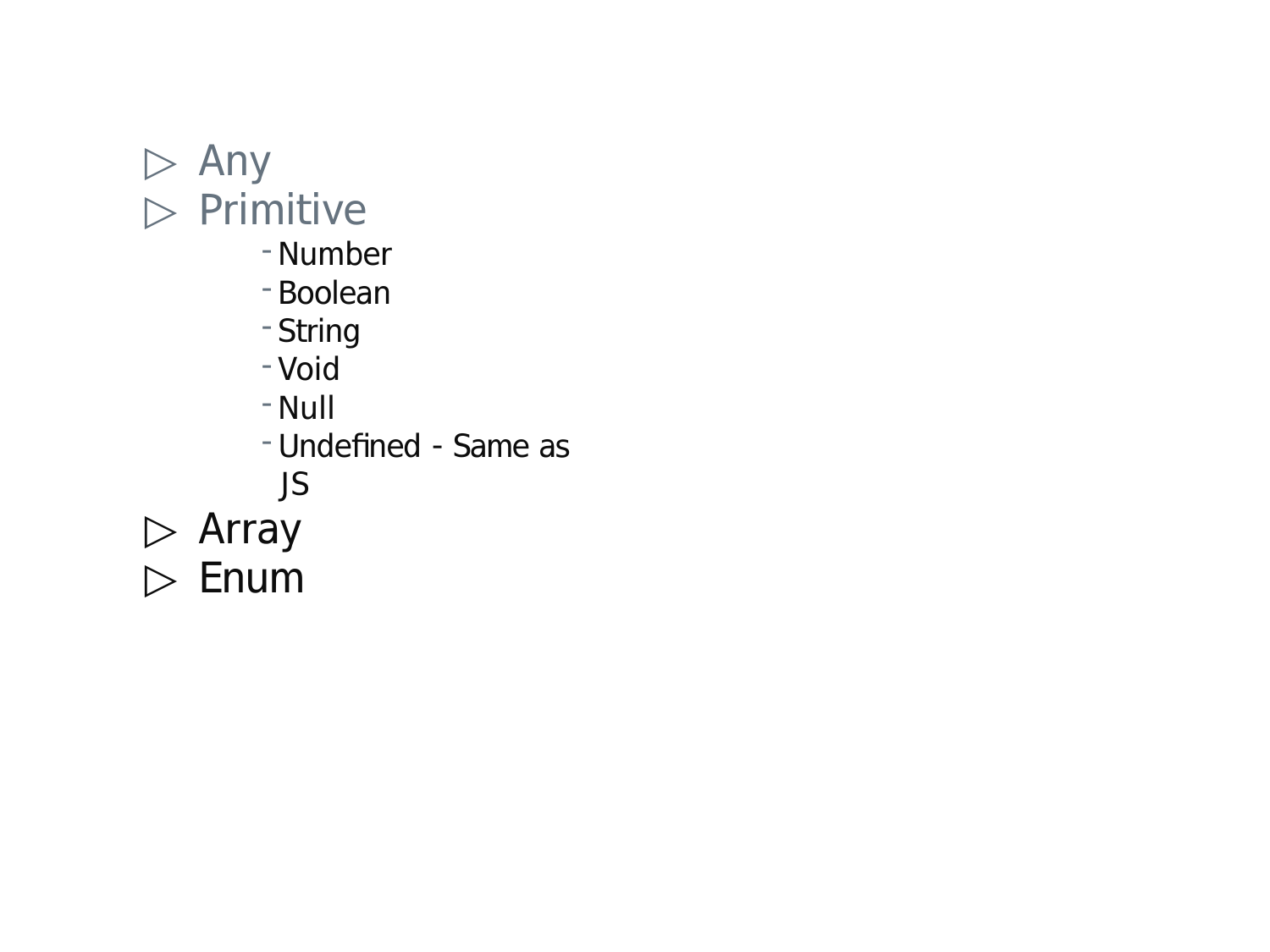

▷	Any
▷	Primitive
Number
Boolean
String
Void
Null
Undefined - Same as JS
▷	Array
▷	Enum